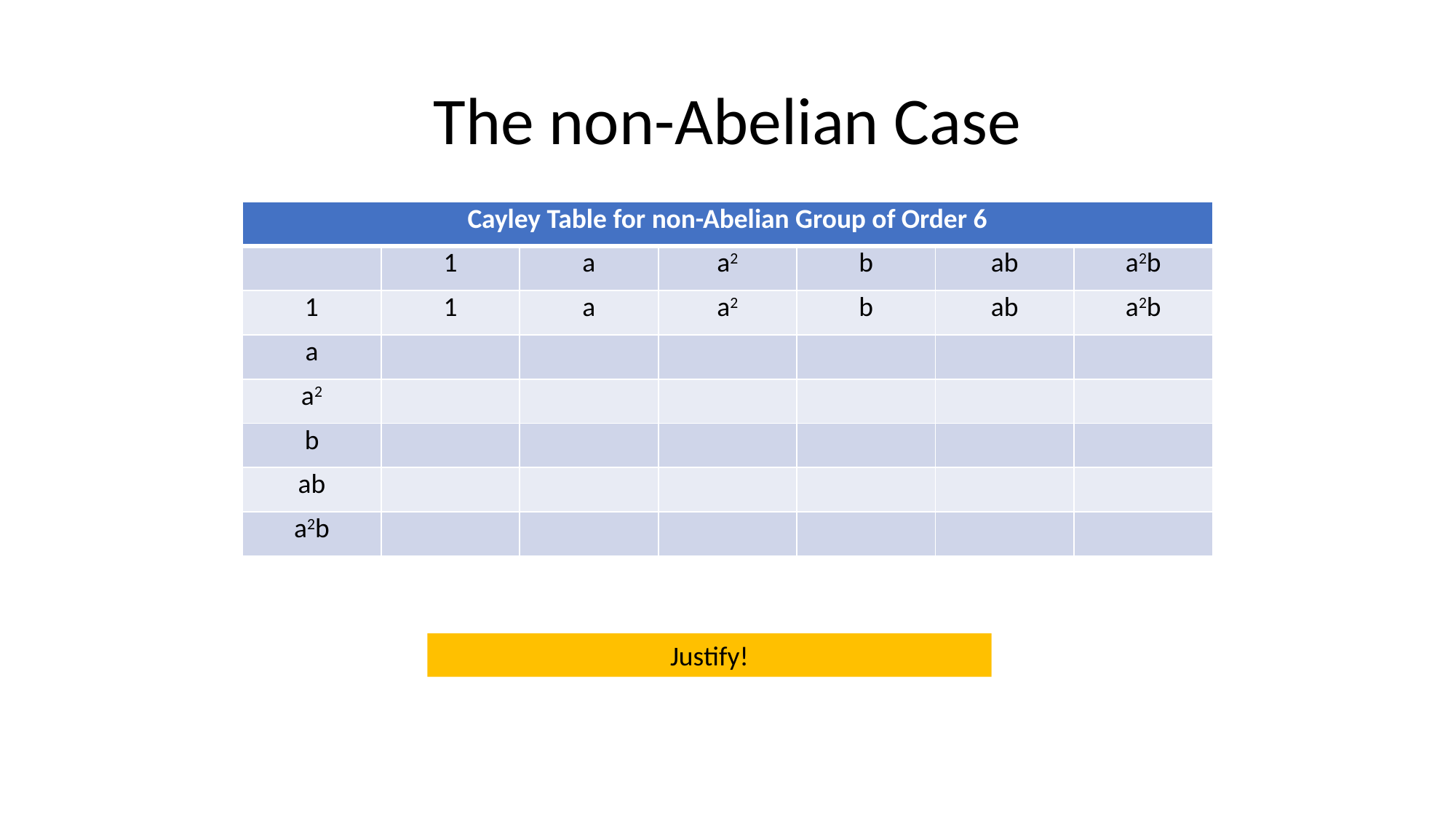

# The non-Abelian Case
| Cayley Table for non-Abelian Group of Order 6 |  |  |  |  |  |  |
| --- | --- | --- | --- | --- | --- | --- |
|  | 1 | a | a2 | b | ab | a2b |
| 1 | 1 | a | a2 | b | ab | a2b |
| a |  |  |  |  |  |  |
| a2 |  |  |  |  |  |  |
| b |  |  |  |  |  |  |
| ab |  |  |  |  |  |  |
| a2b |  |  |  |  |  |  |
Justify!